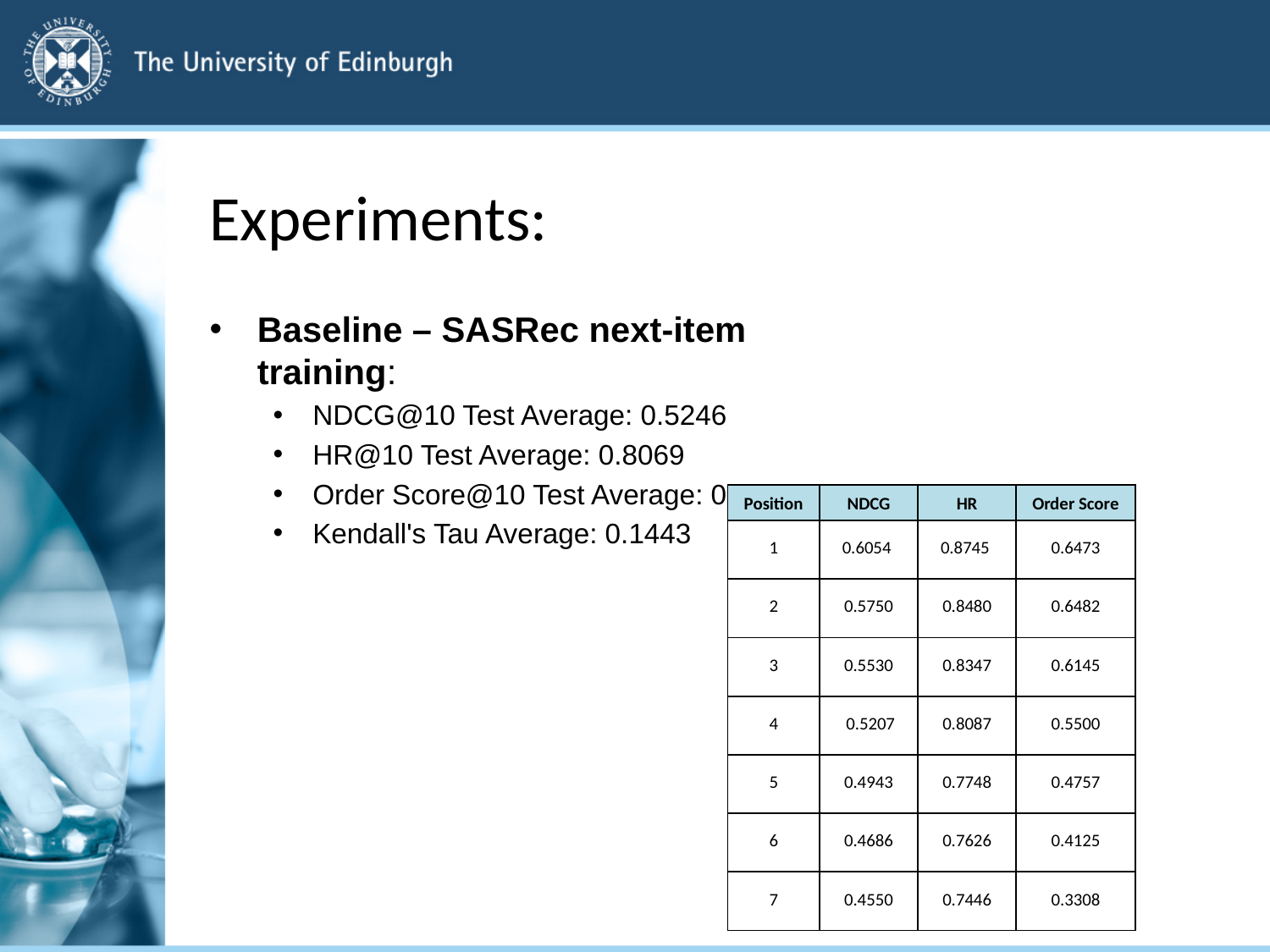

# Experiments:
Baseline – SASRec next-item training:
NDCG@10 Test Average: 0.5246
HR@10 Test Average: 0.8069
Order Score@10 Test Average: 0.5256
Kendall's Tau Average: 0.1443

| Position | NDCG | HR | Order Score |
| --- | --- | --- | --- |
| 1 | 0.6054 | 0.8745 | 0.6473 |
| 2 | 0.5750 | 0.8480 | 0.6482 |
| 3 | 0.5530 | 0.8347 | 0.6145 |
| 4 | 0.5207 | 0.8087 | 0.5500 |
| 5 | 0.4943 | 0.7748 | 0.4757 |
| 6 | 0.4686 | 0.7626 | 0.4125 |
| 7 | 0.4550 | 0.7446 | 0.3308 |